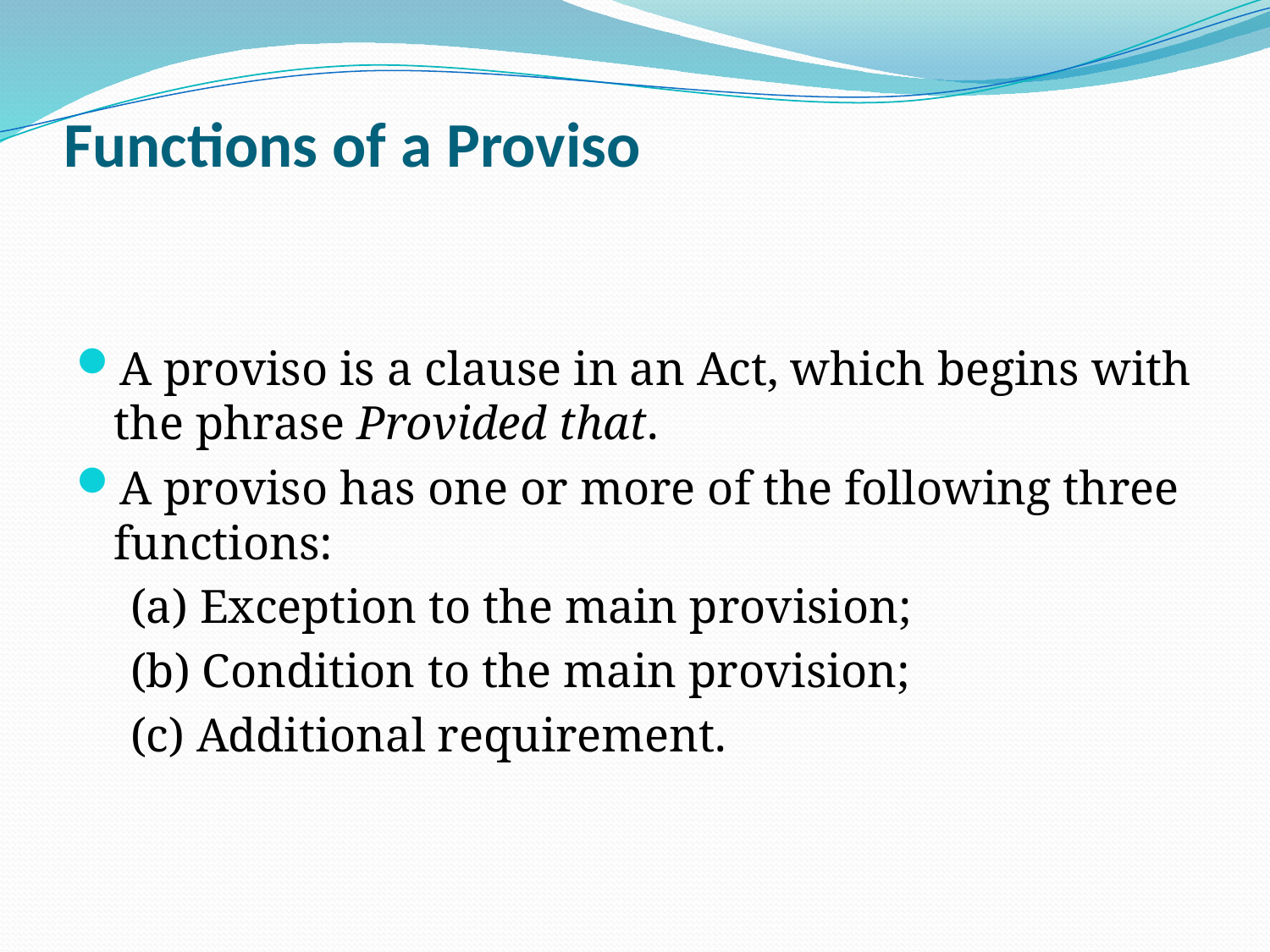

# Functions of a Proviso

A proviso is a clause in an Act, which begins with the phrase Provided that.
A proviso has one or more of the following three functions:
(a) Exception to the main provision;
(b) Condition to the main provision;
(c) Additional requirement.